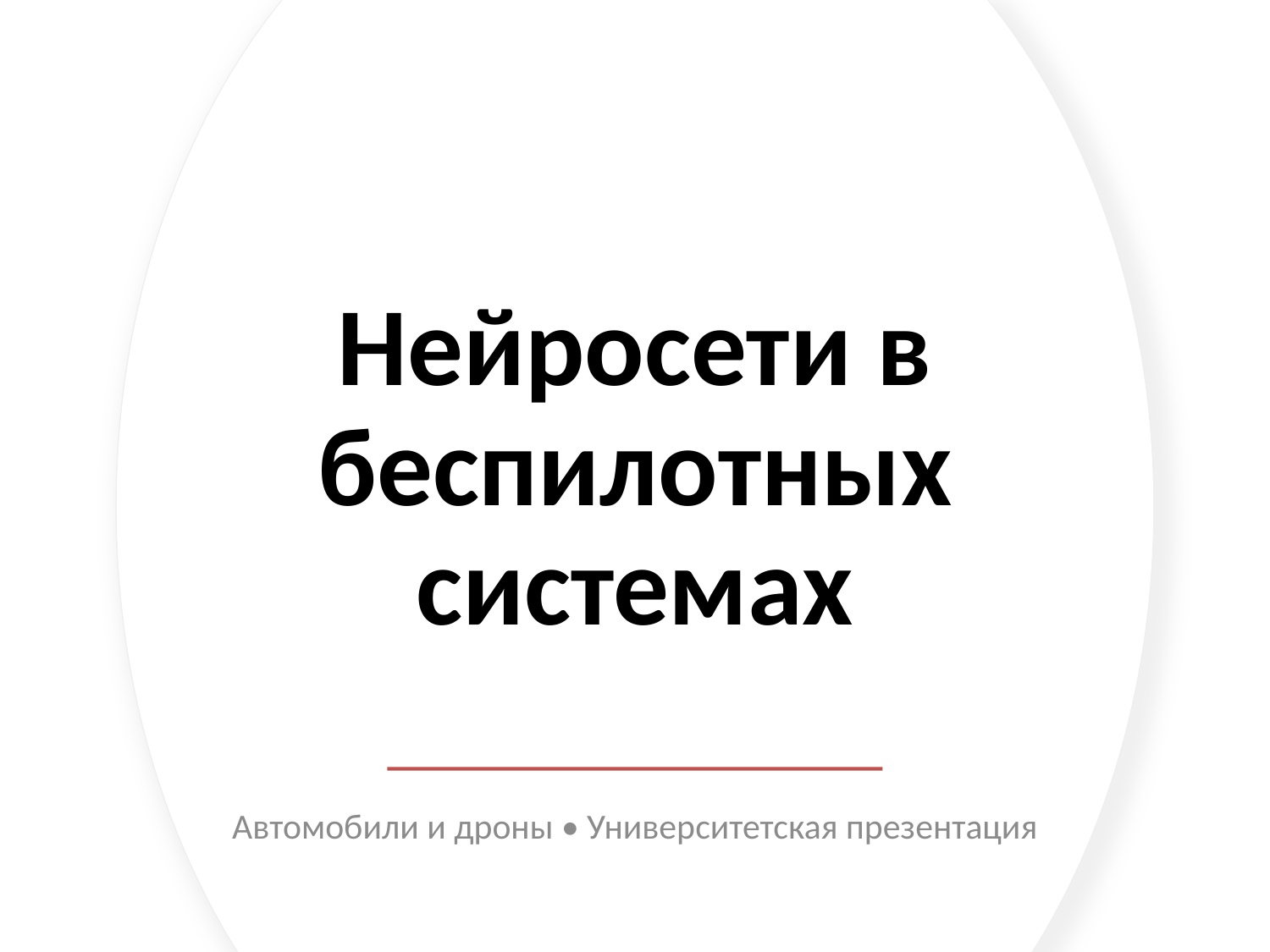

# Нейросети в беспилотных системах

Автомобили и дроны • Университетская презентация